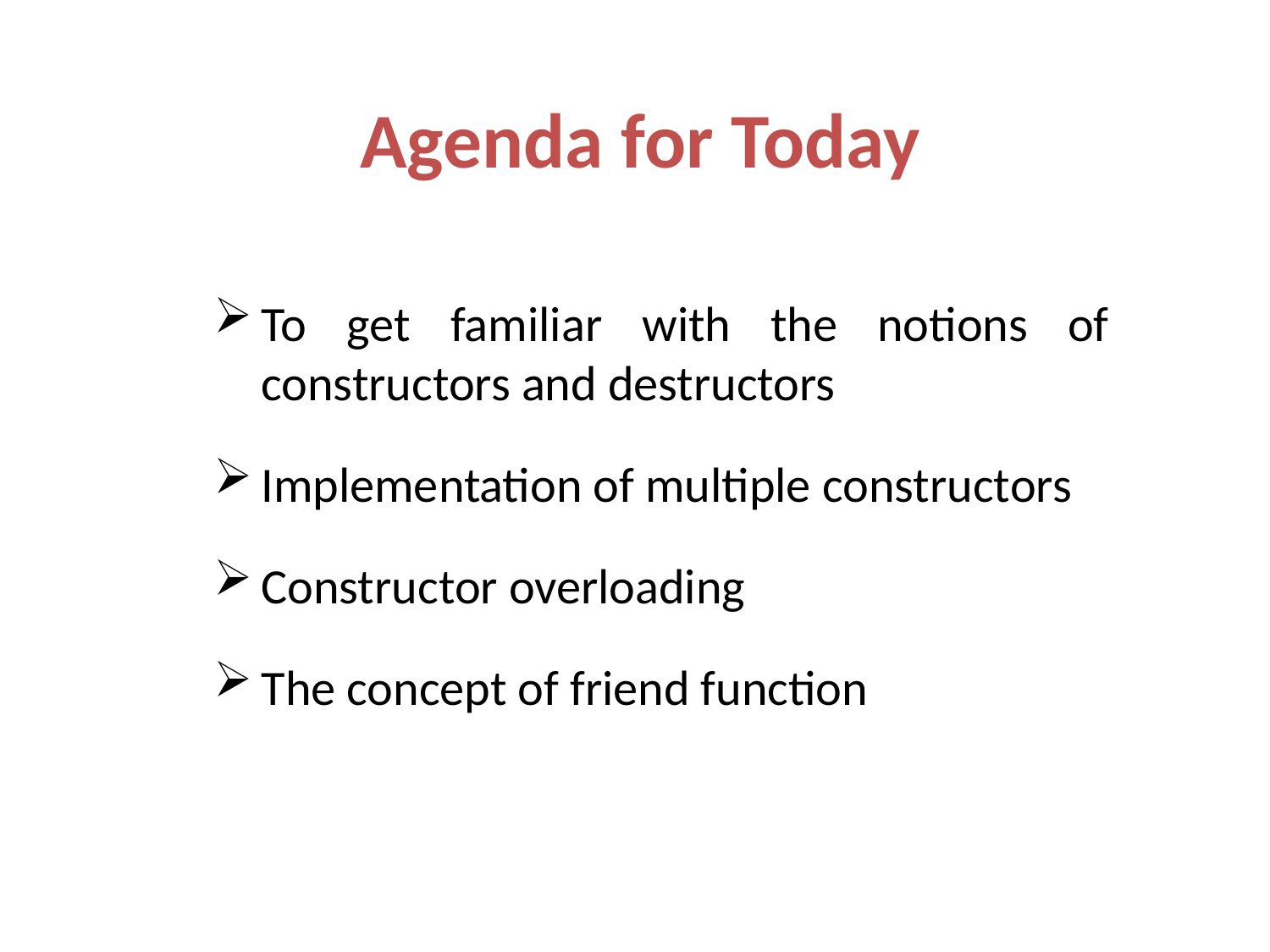

Agenda for Today
To get familiar with the notions of constructors and destructors
Implementation of multiple constructors
Constructor overloading
The concept of friend function